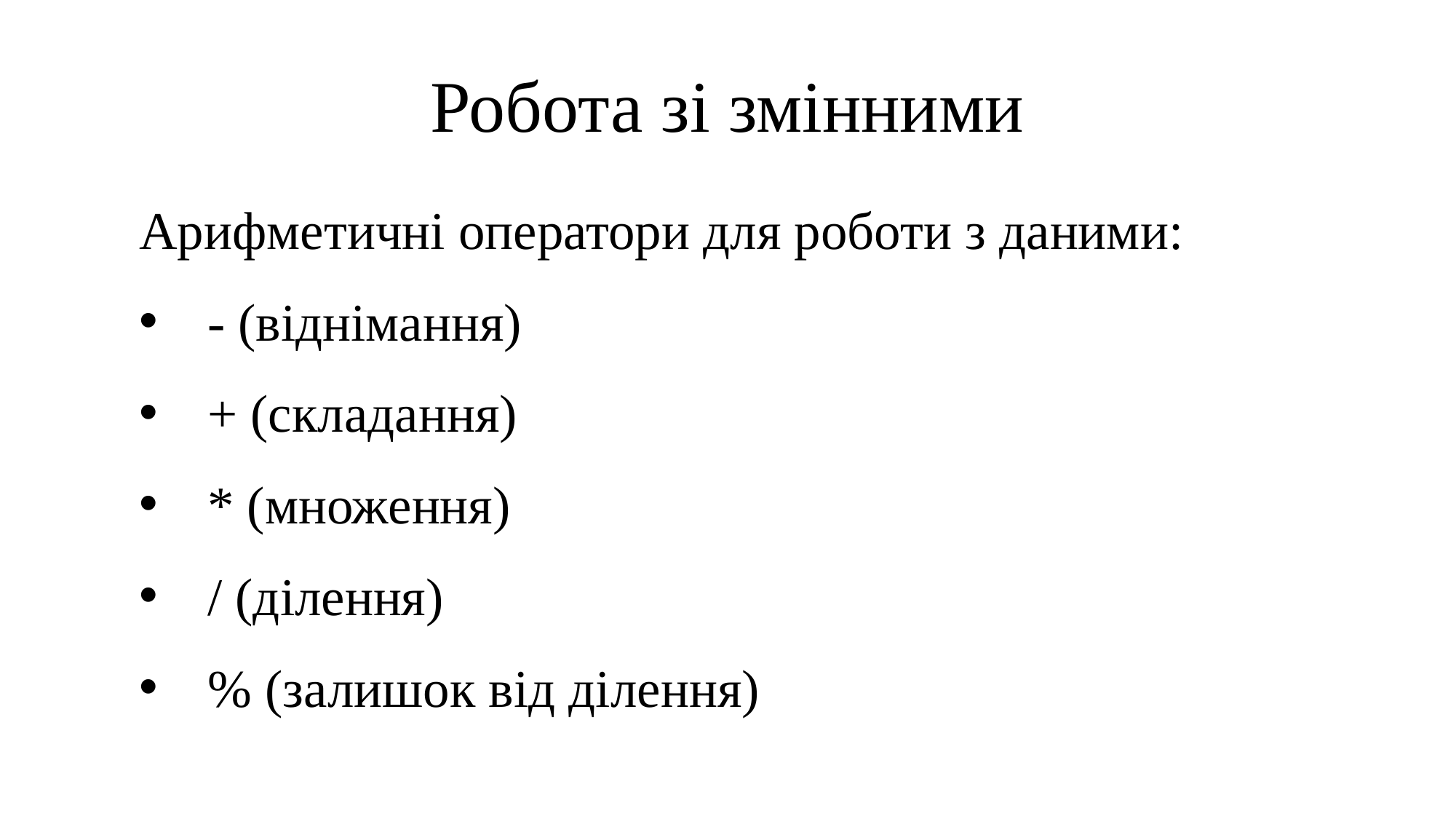

# Робота зі змінними
Арифметичні оператори для роботи з даними:
- (віднімання)
+ (складання)
* (множення)
/ (ділення)
% (залишок від ділення)